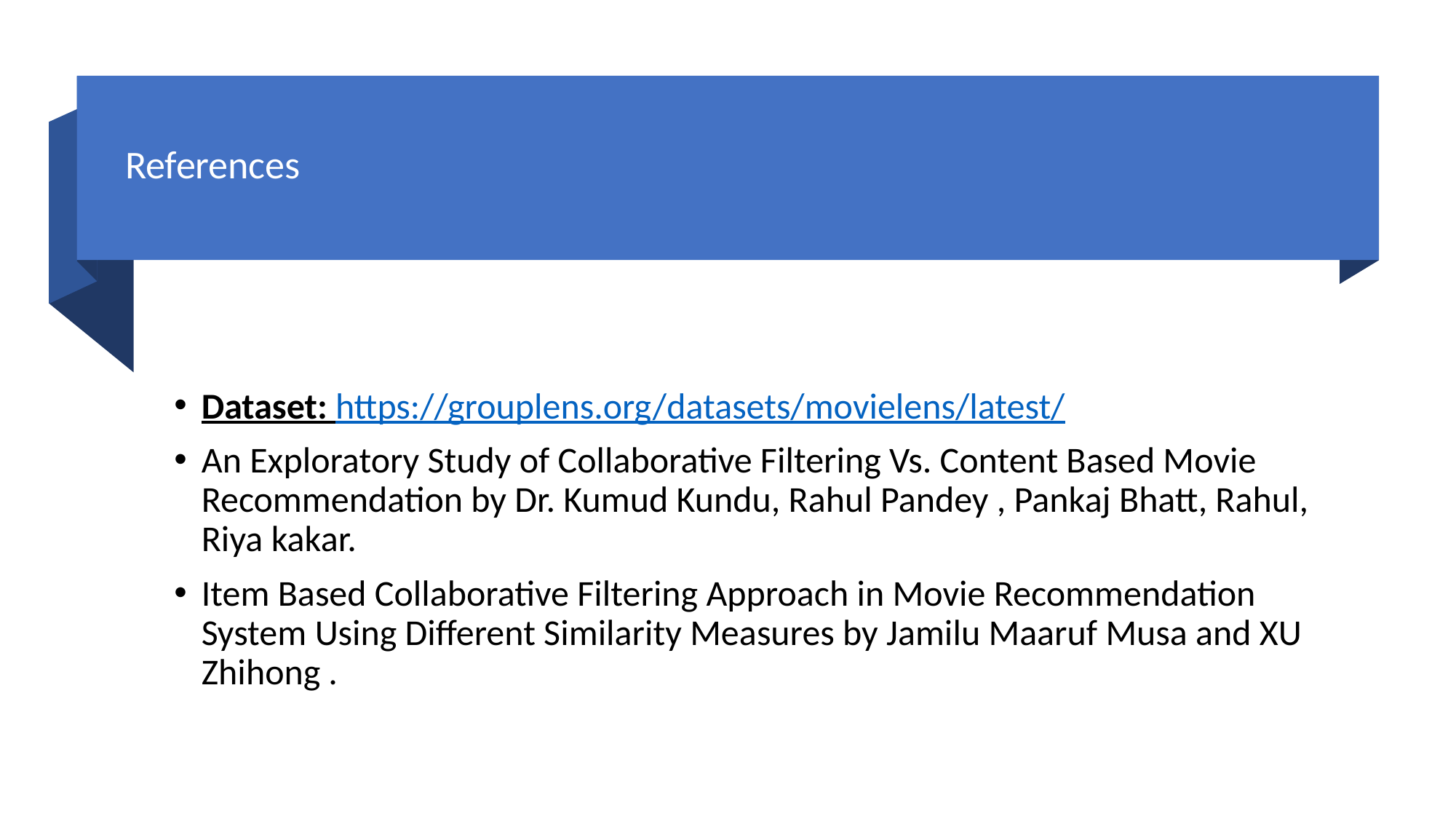

# References

Dataset: https://grouplens.org/datasets/movielens/latest/
An Exploratory Study of Collaborative Filtering Vs. Content Based Movie Recommendation by Dr. Kumud Kundu, Rahul Pandey , Pankaj Bhatt, Rahul, Riya kakar.
Item Based Collaborative Filtering Approach in Movie Recommendation System Using Different Similarity Measures by Jamilu Maaruf Musa and XU Zhihong .